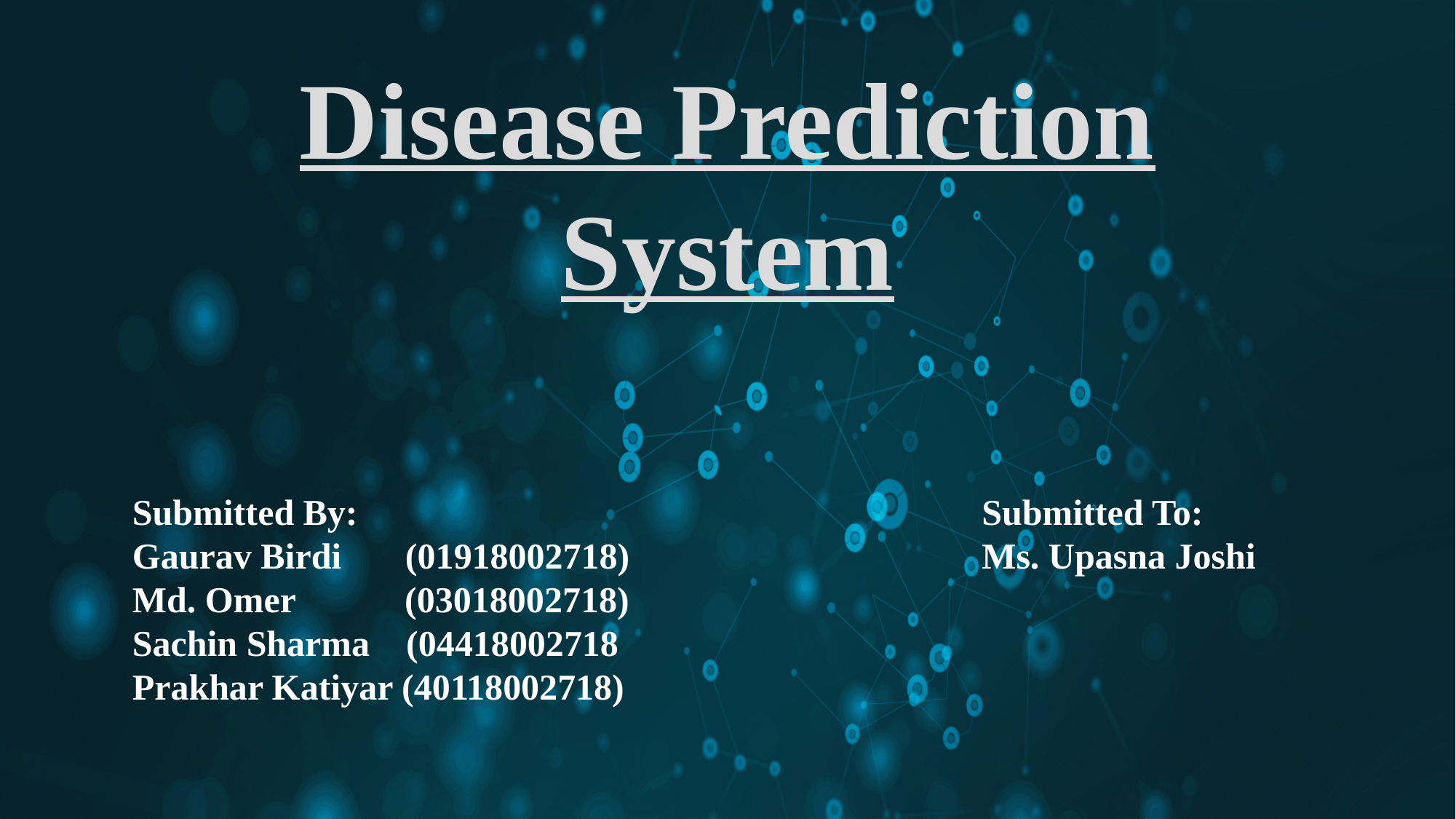

Disease Prediction System
Submitted By:
Gaurav Birdi       (01918002718)
Md. Omer            (03018002718)
Sachin Sharma    (04418002718
Prakhar Katiyar (40118002718)
Submitted To:
Ms. Upasna Joshi